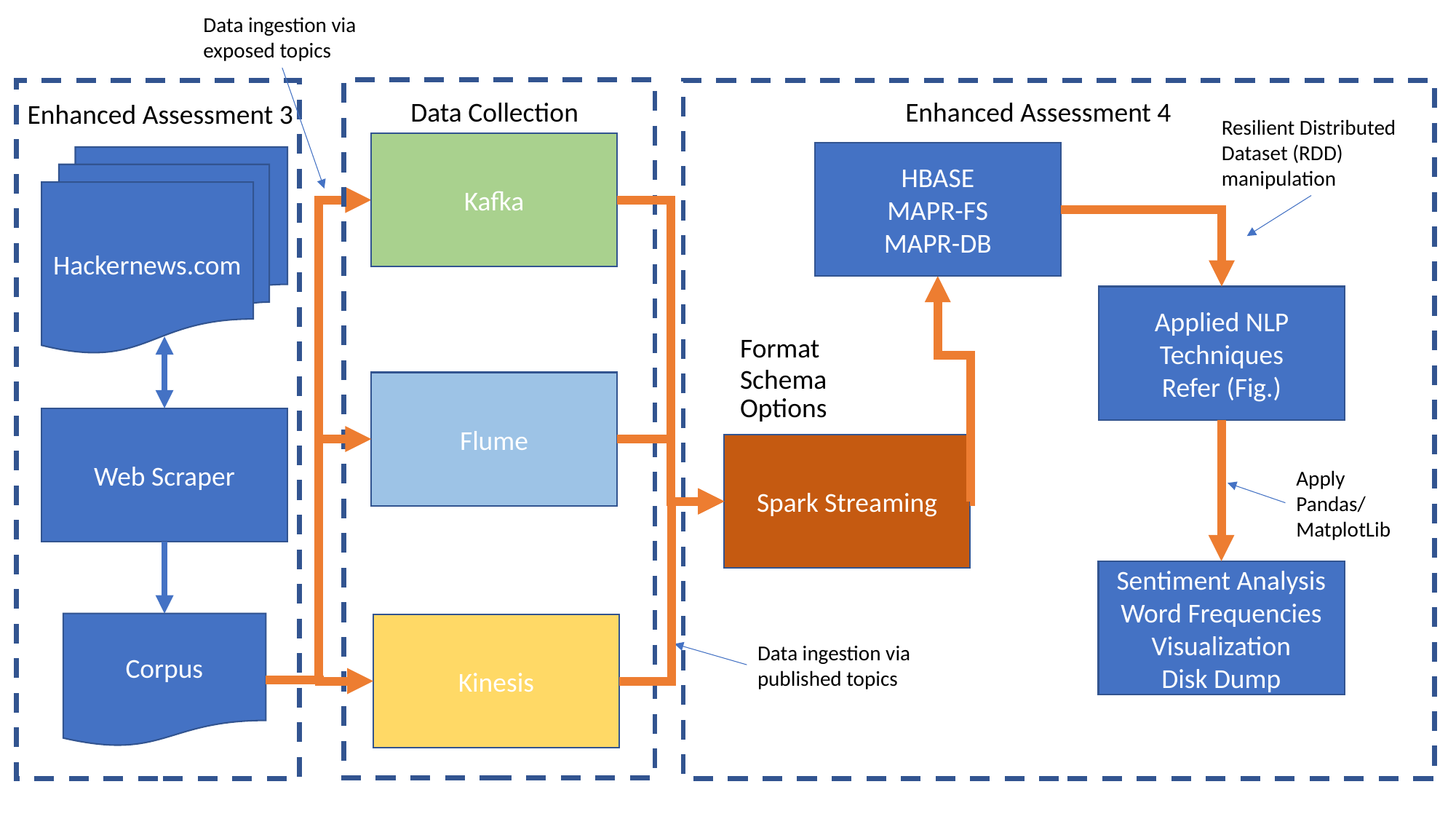

Data ingestion via
exposed topics

Data Collection
Enhanced Assessment 4
Enhanced Assessment 3
Resilient Distributed
Dataset (RDD)
manipulation
Kafka
HBASE
MAPR-FS
MAPR-DB
Hackernews.com
Applied NLP Techniques
Refer (Fig.)
Format
Schema
Flume
Options
Web Scraper
Spark Streaming
Apply
Pandas/
MatplotLib
Sentiment Analysis
Word Frequencies
Visualization
Disk Dump
Corpus
Kinesis
Data ingestion via
published topics